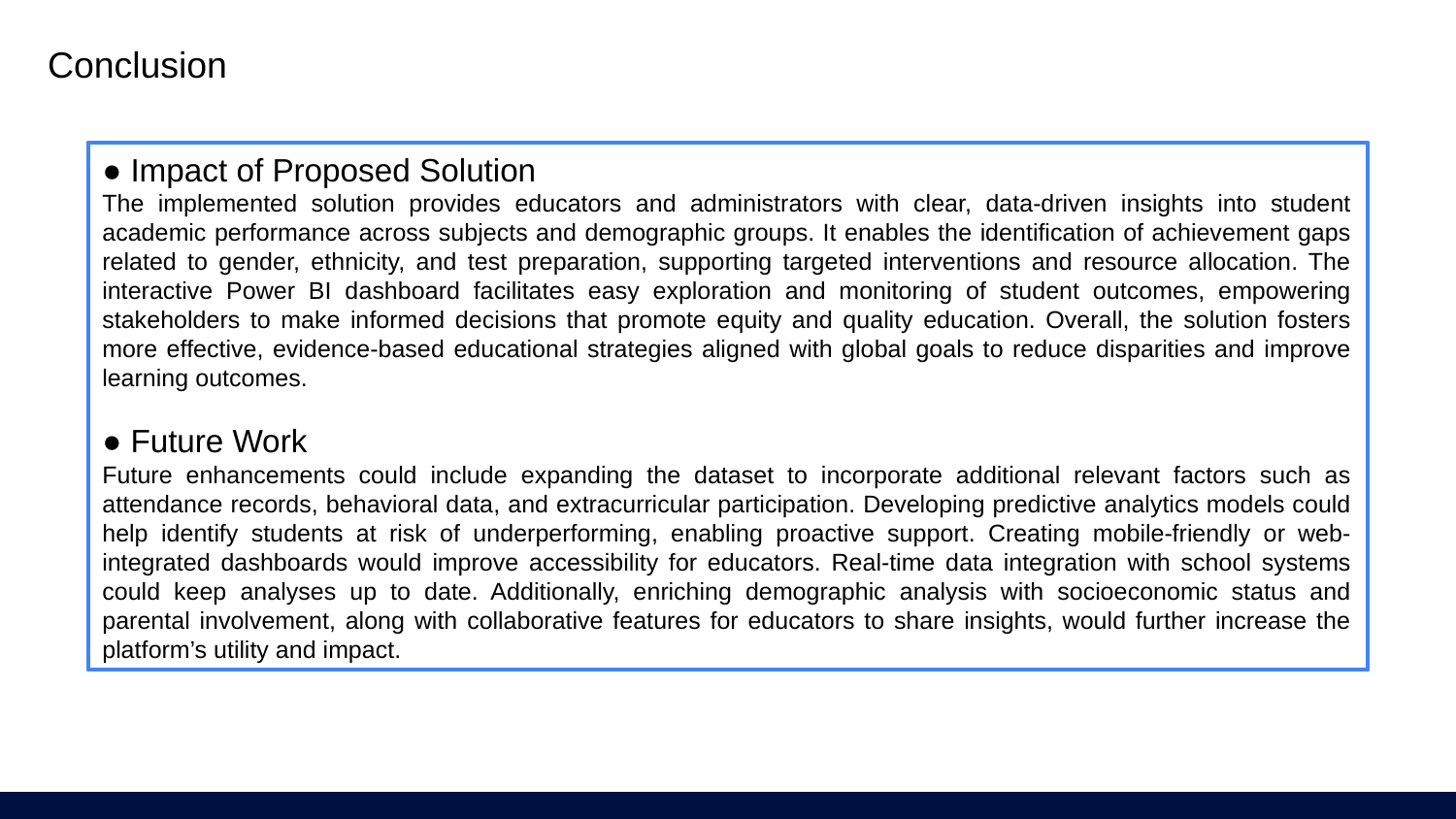

Conclusion
● Impact of Proposed Solution
The implemented solution provides educators and administrators with clear, data-driven insights into student academic performance across subjects and demographic groups. It enables the identification of achievement gaps related to gender, ethnicity, and test preparation, supporting targeted interventions and resource allocation. The interactive Power BI dashboard facilitates easy exploration and monitoring of student outcomes, empowering stakeholders to make informed decisions that promote equity and quality education. Overall, the solution fosters more effective, evidence-based educational strategies aligned with global goals to reduce disparities and improve learning outcomes.

● Future Work
Future enhancements could include expanding the dataset to incorporate additional relevant factors such as attendance records, behavioral data, and extracurricular participation. Developing predictive analytics models could help identify students at risk of underperforming, enabling proactive support. Creating mobile-friendly or web-integrated dashboards would improve accessibility for educators. Real-time data integration with school systems could keep analyses up to date. Additionally, enriching demographic analysis with socioeconomic status and parental involvement, along with collaborative features for educators to share insights, would further increase the platform’s utility and impact.